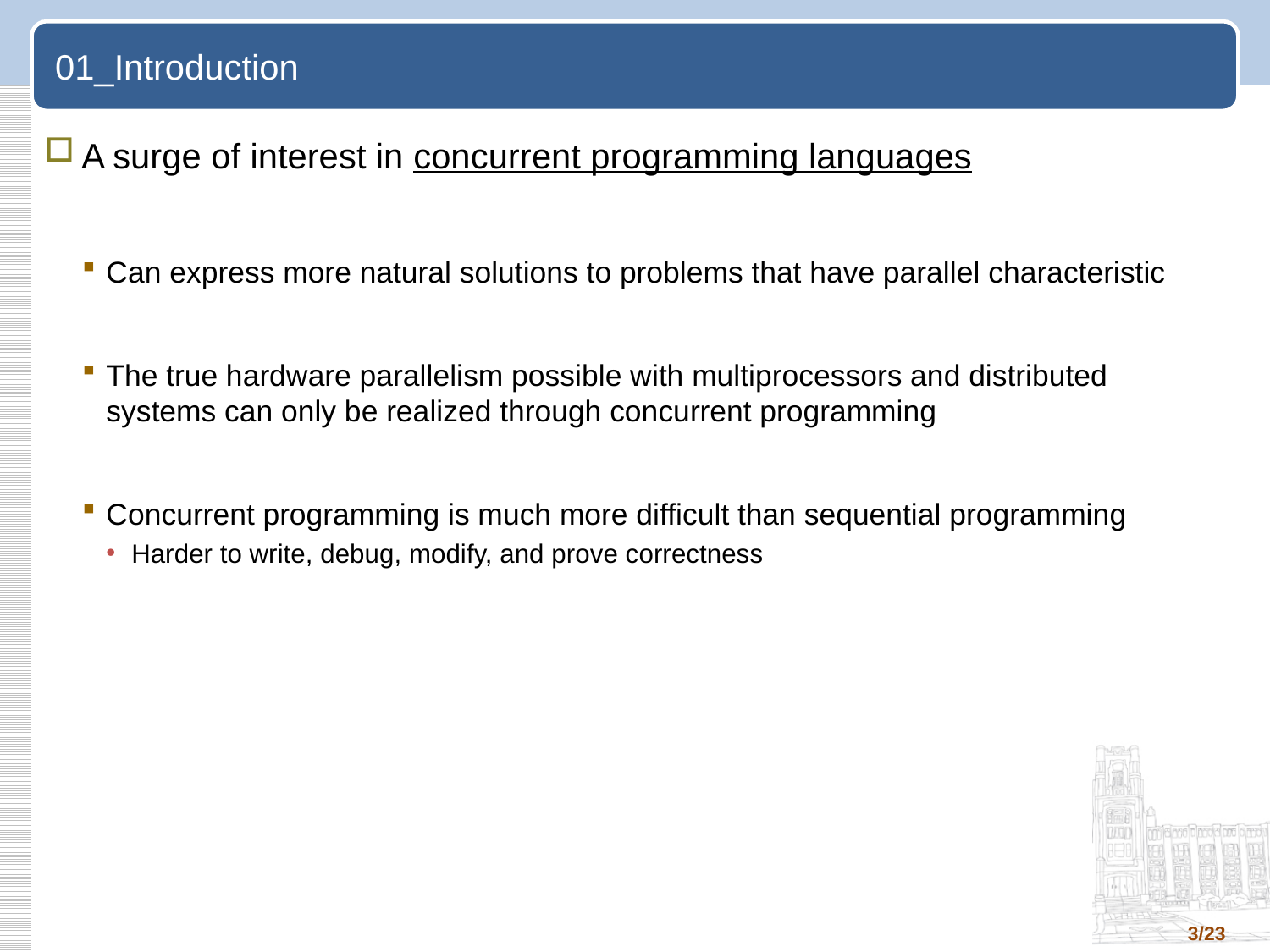

# 01_Introduction
A surge of interest in concurrent programming languages

Can express more natural solutions to problems that have parallel characteristic

The true hardware parallelism possible with multiprocessors and distributed systems can only be realized through concurrent programming

Concurrent programming is much more difficult than sequential programming
Harder to write, debug, modify, and prove correctness